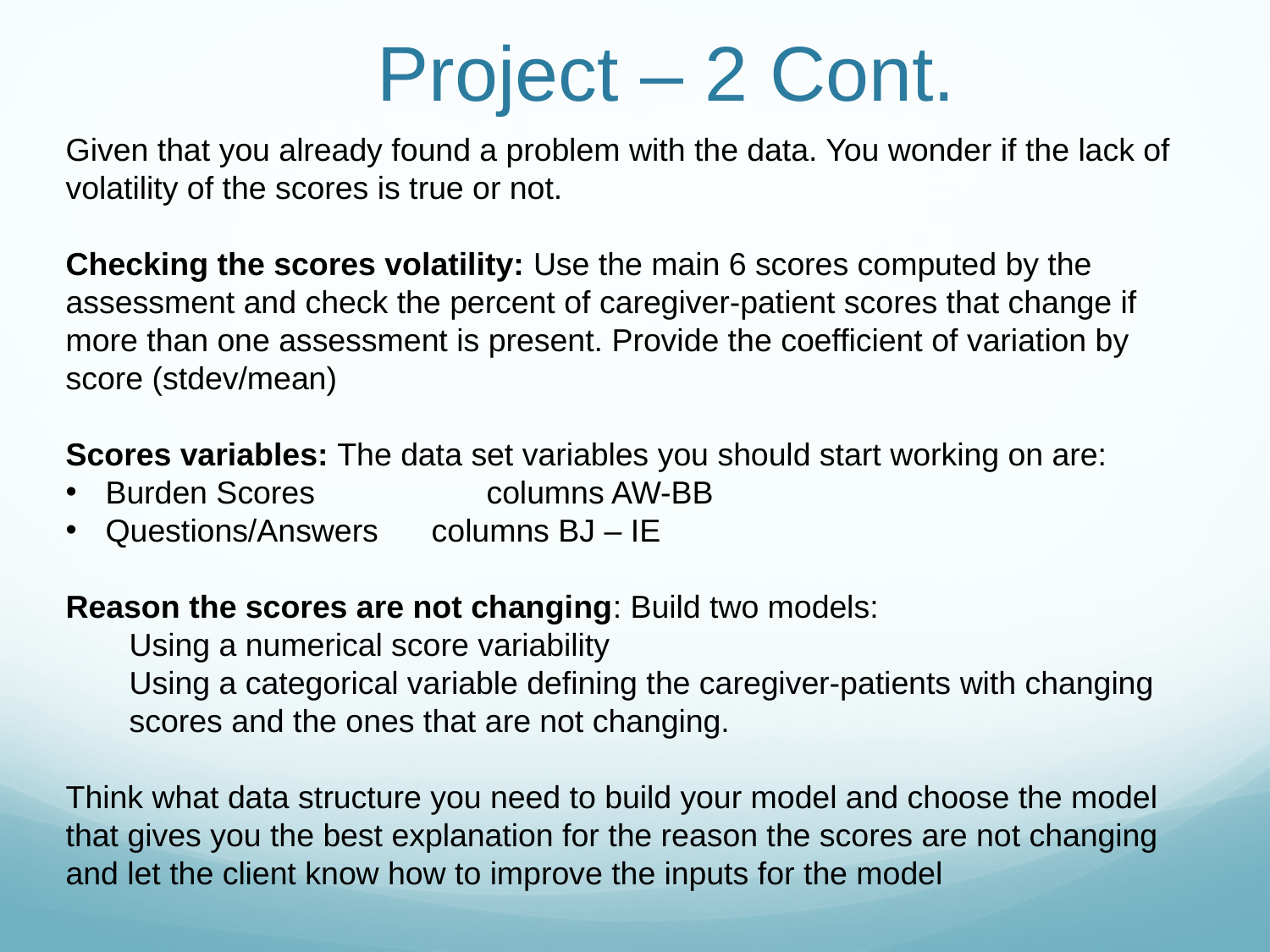

# Project – 2 Cont.
Given that you already found a problem with the data. You wonder if the lack of volatility of the scores is true or not.

Checking the scores volatility: Use the main 6 scores computed by the assessment and check the percent of caregiver-patient scores that change if more than one assessment is present. Provide the coefficient of variation by score (stdev/mean)

Scores variables: The data set variables you should start working on are:
Burden Scores 	 	columns AW-BB
Questions/Answers      columns BJ – IE

Reason the scores are not changing: Build two models:
Using a numerical score variability
Using a categorical variable defining the caregiver-patients with changing scores and the ones that are not changing.

Think what data structure you need to build your model and choose the model that gives you the best explanation for the reason the scores are not changing and let the client know how to improve the inputs for the model